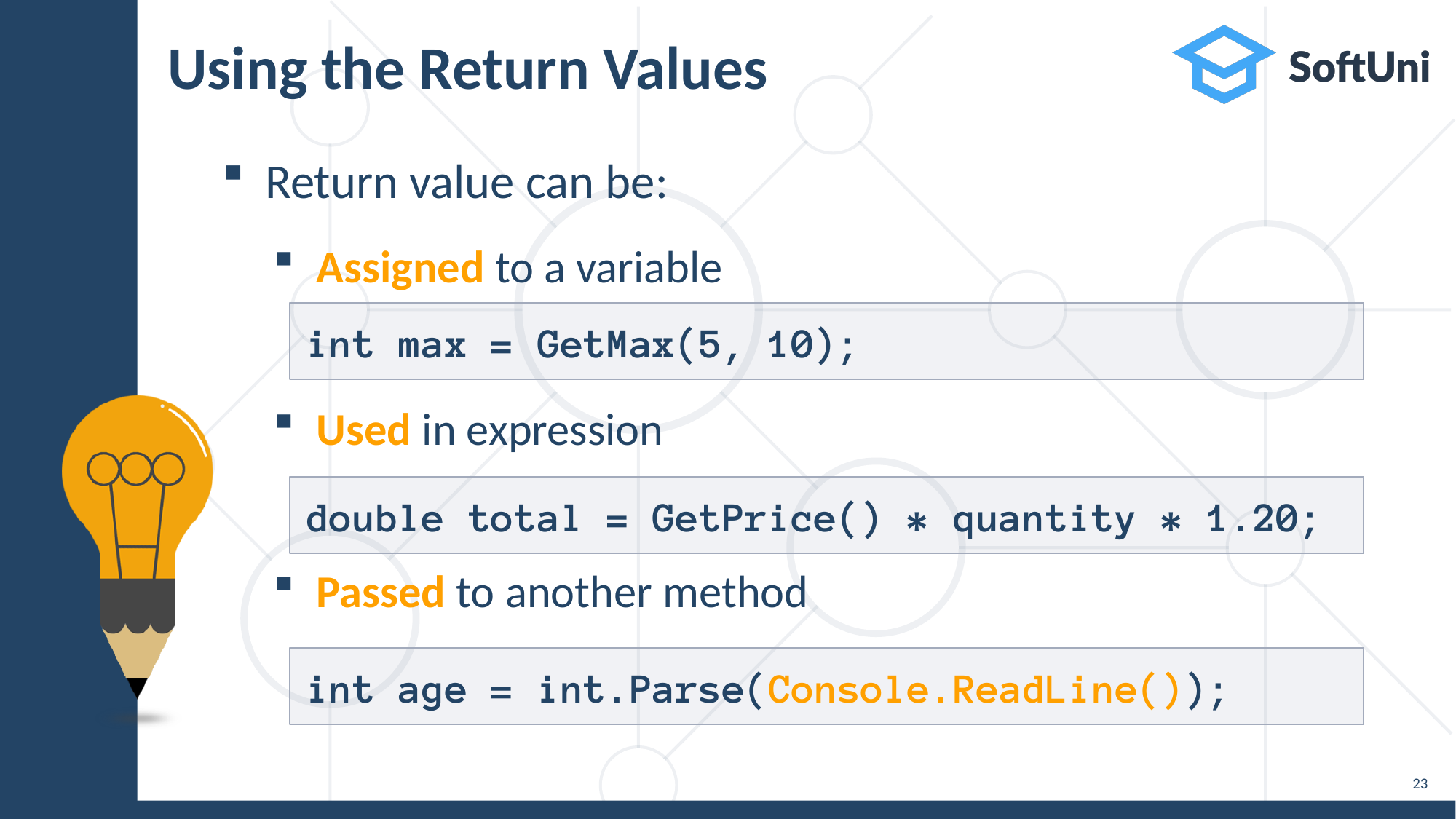

# Using the Return Values
Return value can be:
Assigned to a variable

Used in expression

Passed to another method
int max = GetMax(5, 10);
double total = GetPrice() * quantity * 1.20;
int age = int.Parse(Console.ReadLine());
23